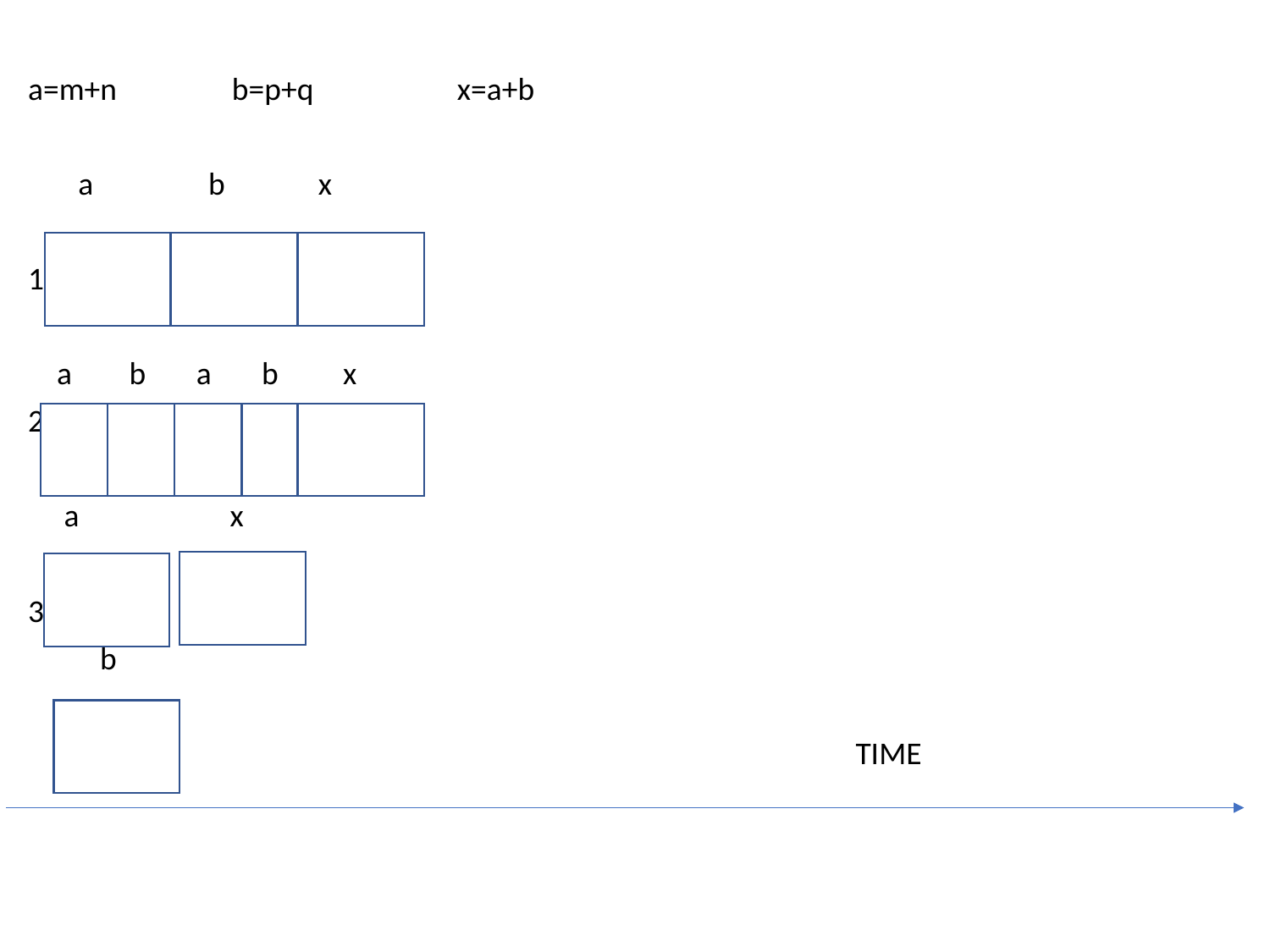

a=m+n                b=p+q                    x=a+b

       a                b             x

1

    a        b       a       b         x
2

     a                     x

3
          b

                                                                                                                   TIME